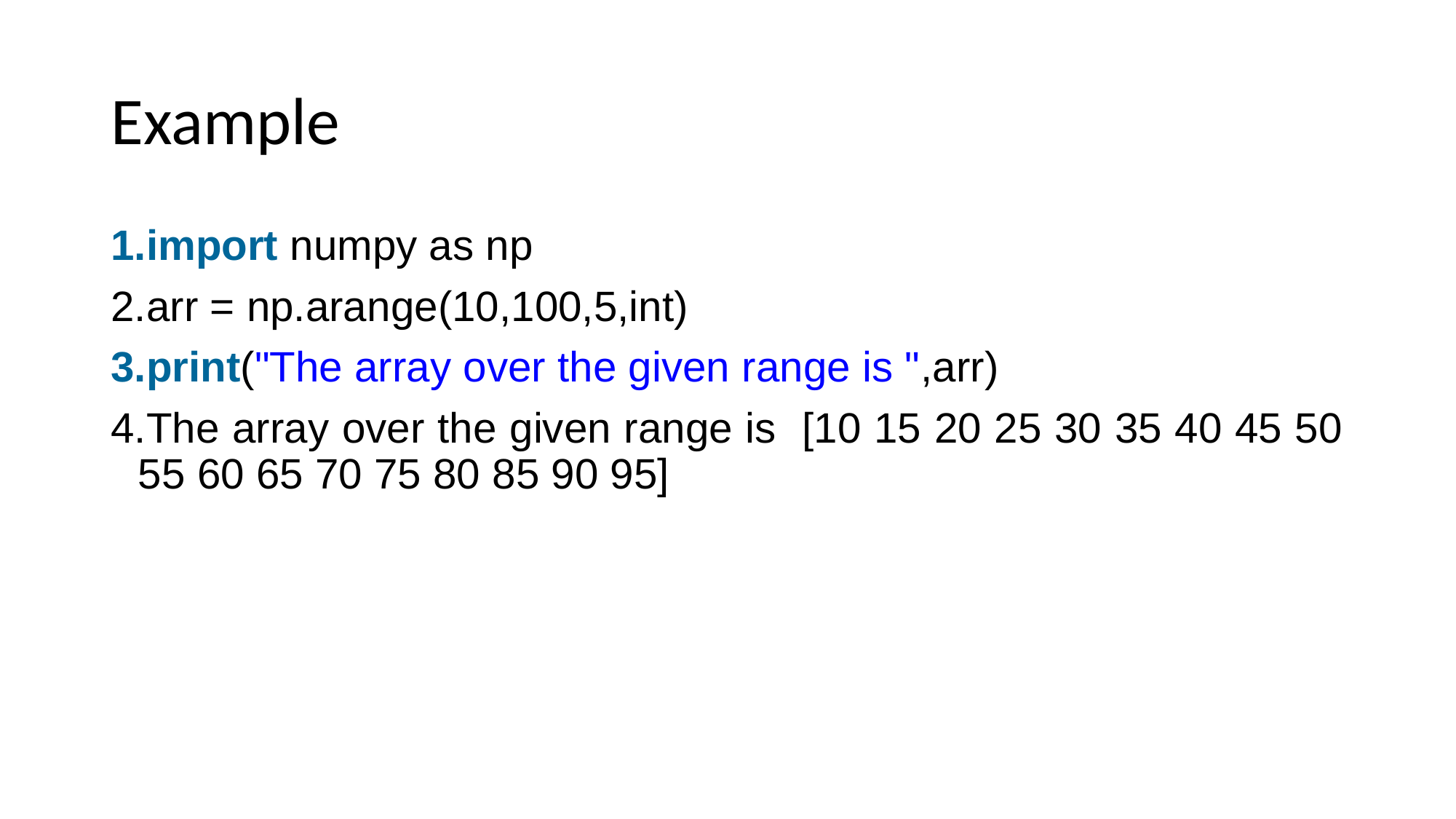

# Example
import numpy as np
arr = np.arange(10,100,5,int)
print("The array over the given range is ",arr)
The array over the given range is  [10 15 20 25 30 35 40 45 50 55 60 65 70 75 80 85 90 95]